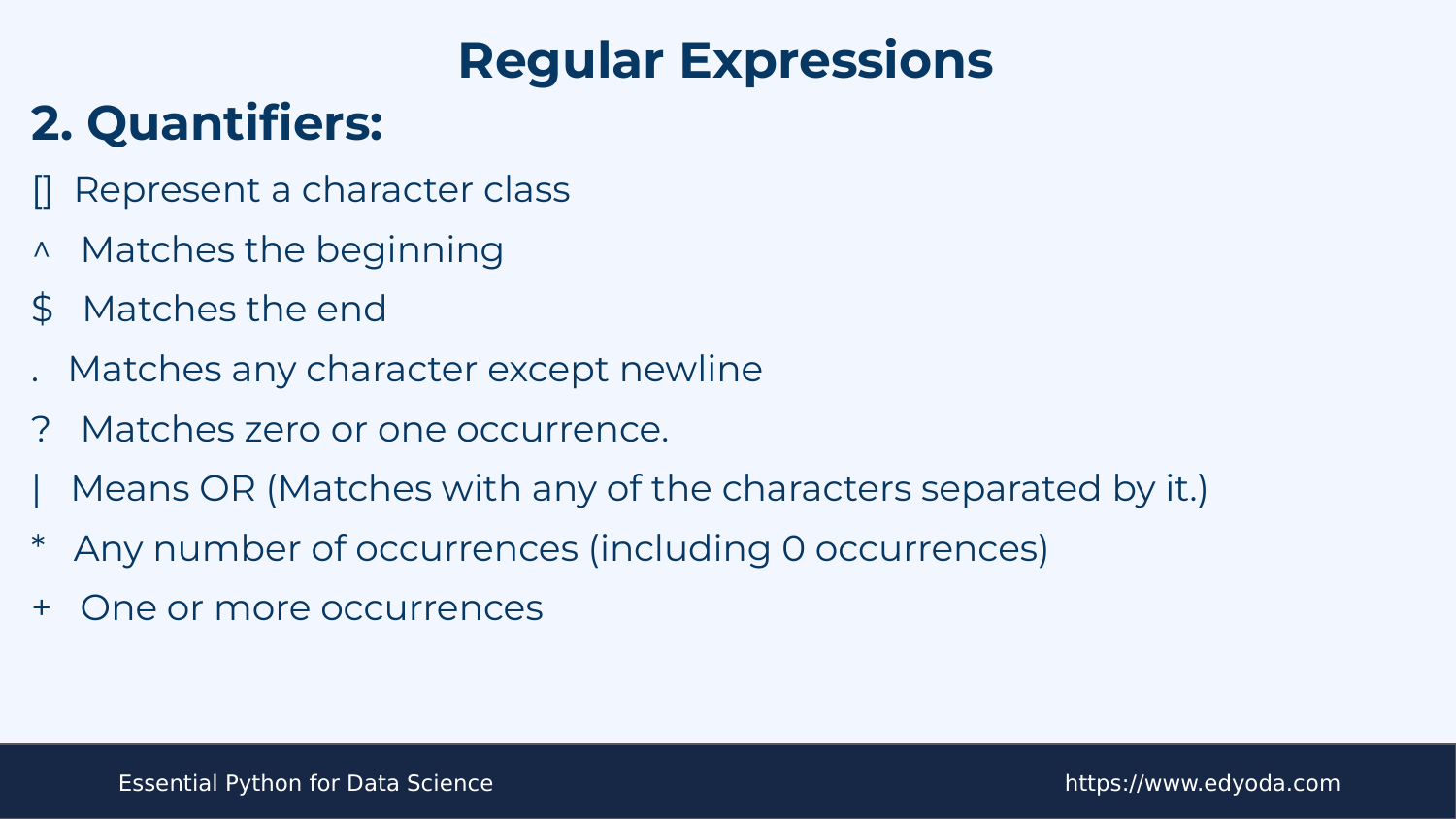

# Regular Expressions

2. Quantifiers:
[]  Represent a character class
^   Matches the beginning
$   Matches the end
.   Matches any character except newline
?   Matches zero or one occurrence.
|   Means OR (Matches with any of the characters separated by it.)
*   Any number of occurrences (including 0 occurrences)
+   One or more occurrences

Essential Python for Data Science
https://www.edyoda.com